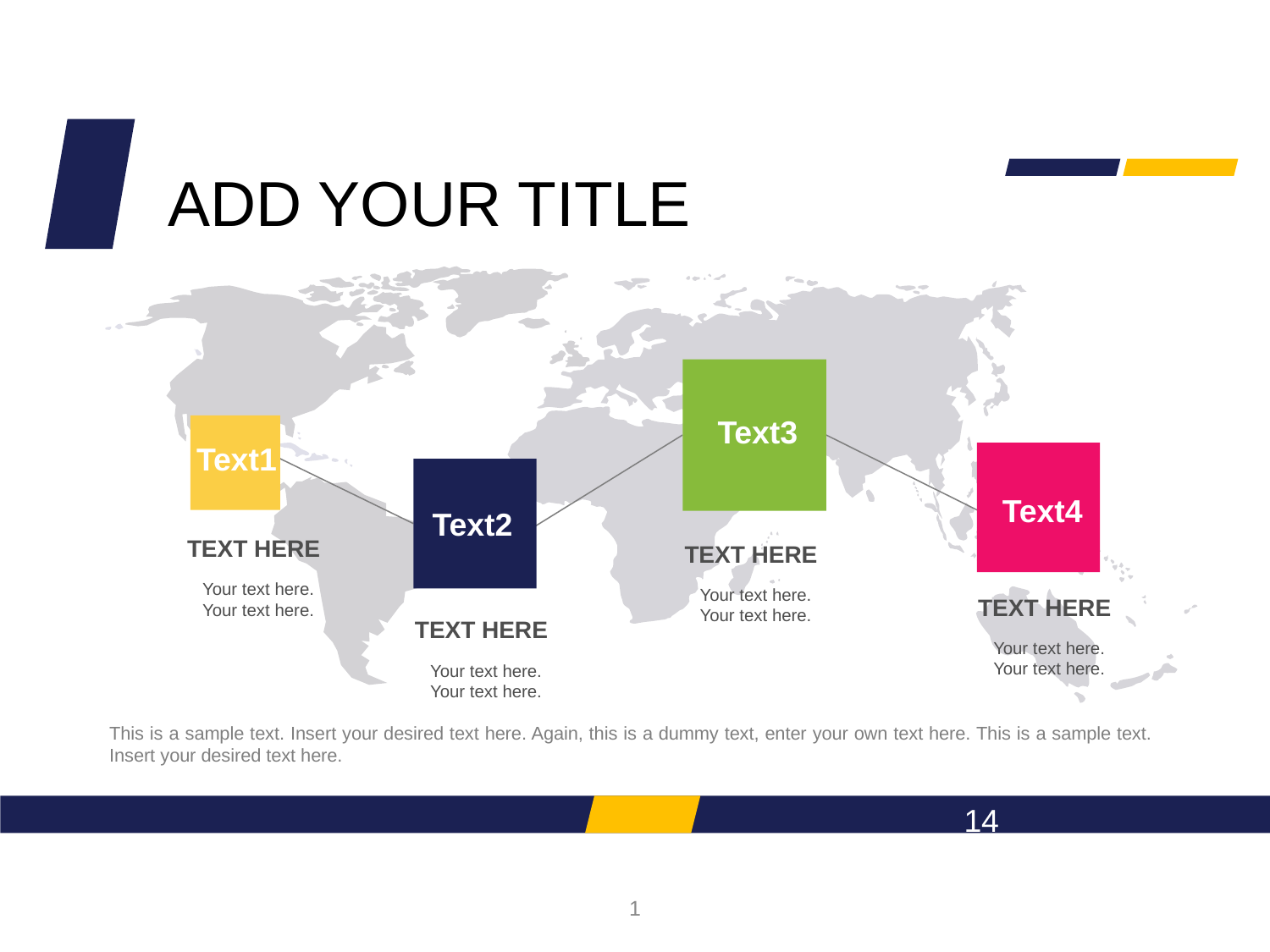

ADD YOUR TITLE

Text3

Text1

Text4
Text2
TEXT HERE
Your text here.
Your text here.
TEXT HERE
Your text here.
Your text here.
TEXT HERE
Your text here.
Your text here.
TEXT HERE
Your text here.
Your text here.
This is a sample text. Insert your desired text here. Again, this is a dummy text, enter your own text here. This is a sample text. Insert your desired text here.
14

1
14